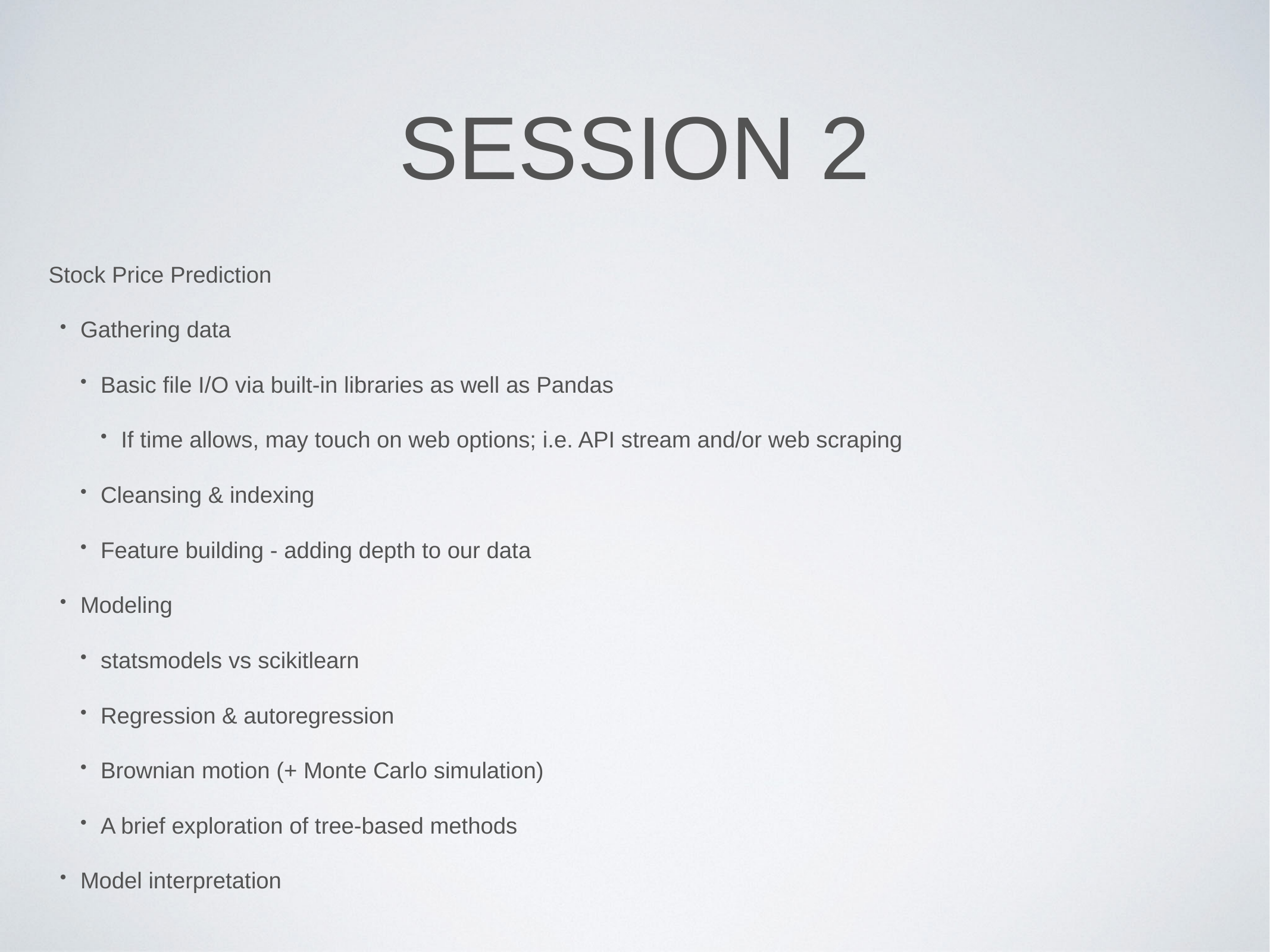

# session 2
Stock Price Prediction
Gathering data
Basic file I/O via built-in libraries as well as Pandas
If time allows, may touch on web options; i.e. API stream and/or web scraping
Cleansing & indexing
Feature building - adding depth to our data
Modeling
statsmodels vs scikitlearn
Regression & autoregression
Brownian motion (+ Monte Carlo simulation)
A brief exploration of tree-based methods
Model interpretation